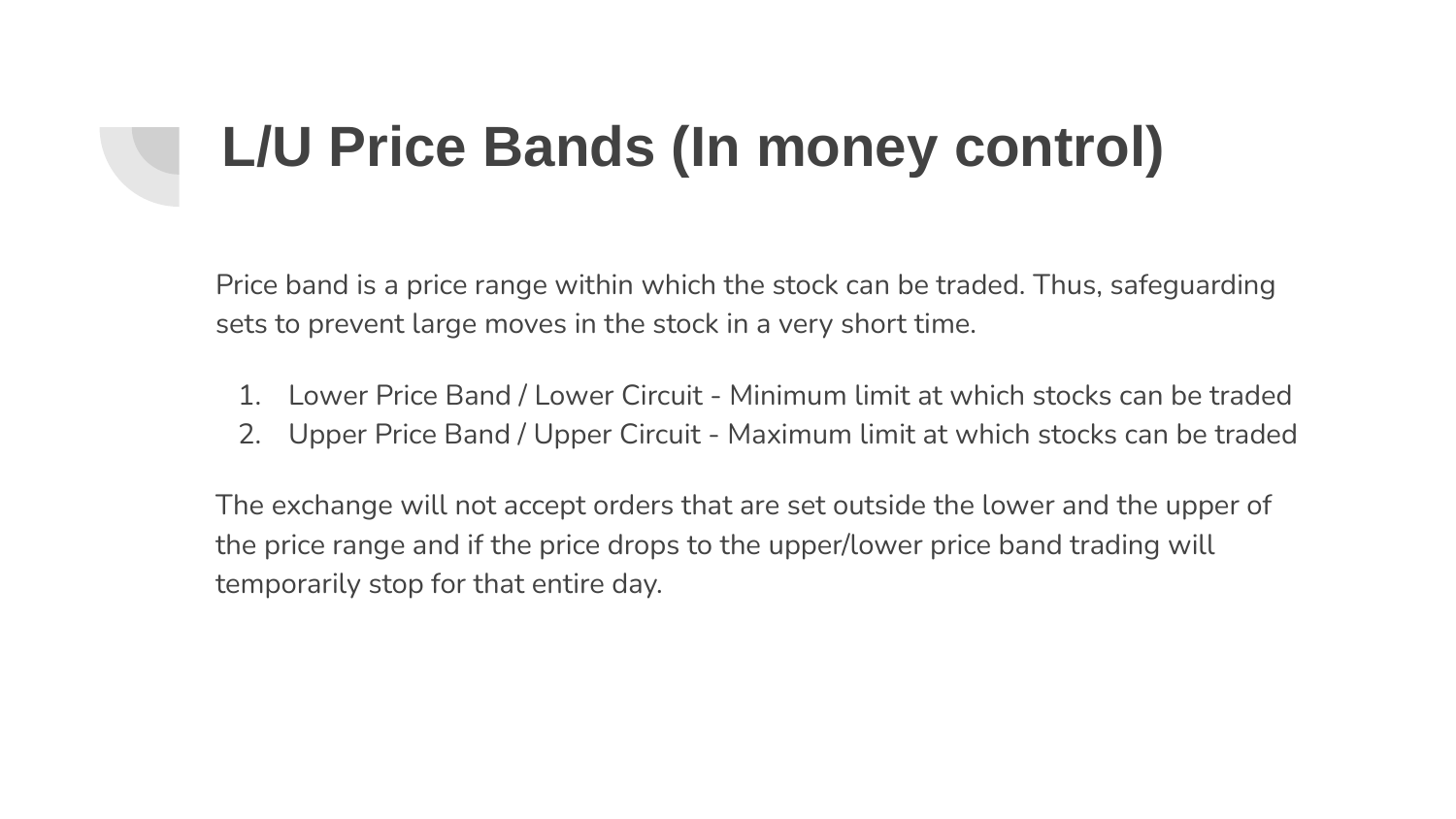

# L/U Price Bands (In money control)
Price band is a price range within which the stock can be traded. Thus, safeguarding sets to prevent large moves in the stock in a very short time.
Lower Price Band / Lower Circuit - Minimum limit at which stocks can be traded
Upper Price Band / Upper Circuit - Maximum limit at which stocks can be traded
The exchange will not accept orders that are set outside the lower and the upper of the price range and if the price drops to the upper/lower price band trading will temporarily stop for that entire day.